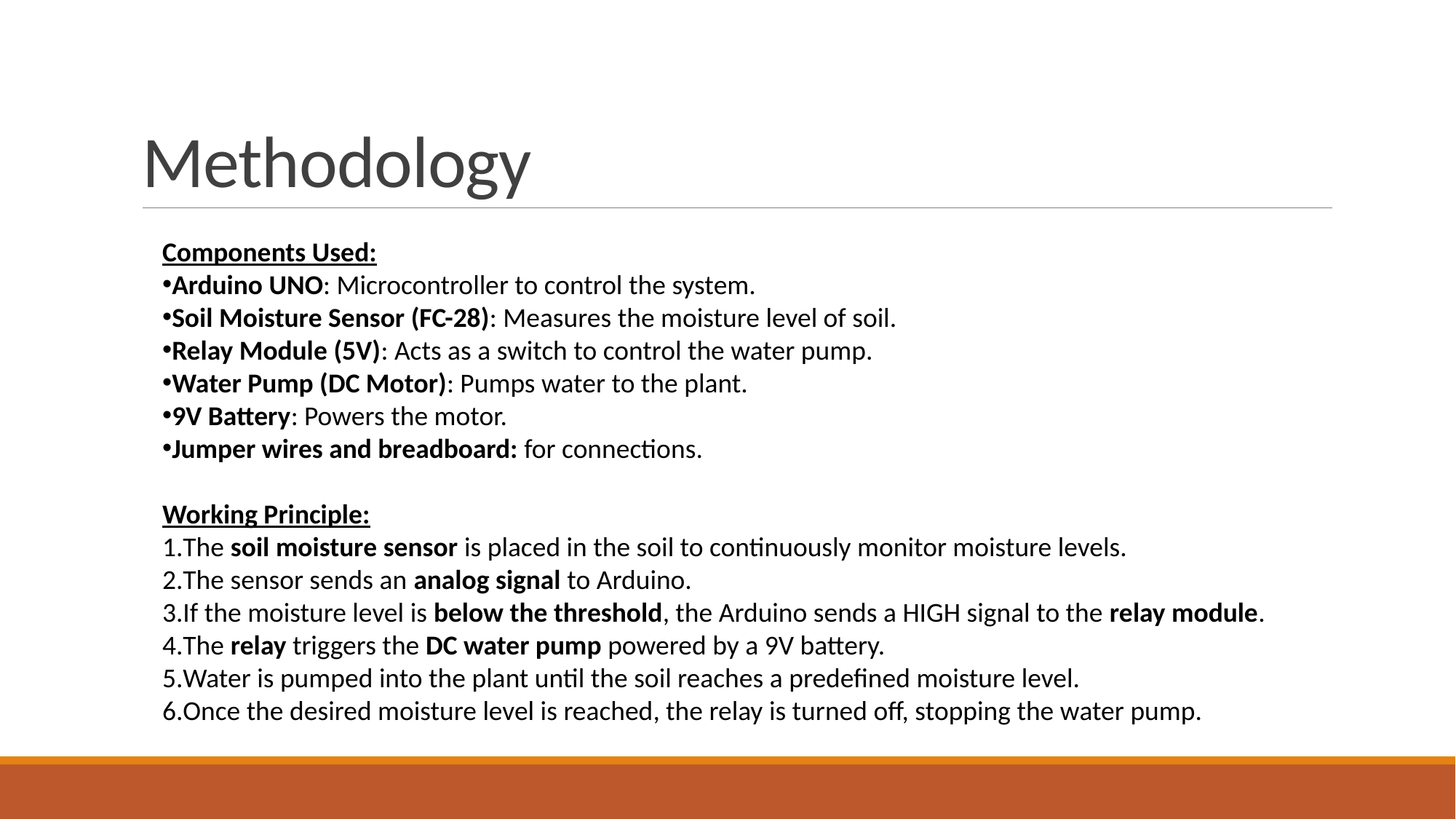

# Methodology
Components Used:
Arduino UNO: Microcontroller to control the system.
Soil Moisture Sensor (FC-28): Measures the moisture level of soil.
Relay Module (5V): Acts as a switch to control the water pump.
Water Pump (DC Motor): Pumps water to the plant.
9V Battery: Powers the motor.
Jumper wires and breadboard: for connections.

Working Principle:
The soil moisture sensor is placed in the soil to continuously monitor moisture levels.
The sensor sends an analog signal to Arduino.
If the moisture level is below the threshold, the Arduino sends a HIGH signal to the relay module.
The relay triggers the DC water pump powered by a 9V battery.
Water is pumped into the plant until the soil reaches a predefined moisture level.
Once the desired moisture level is reached, the relay is turned off, stopping the water pump.